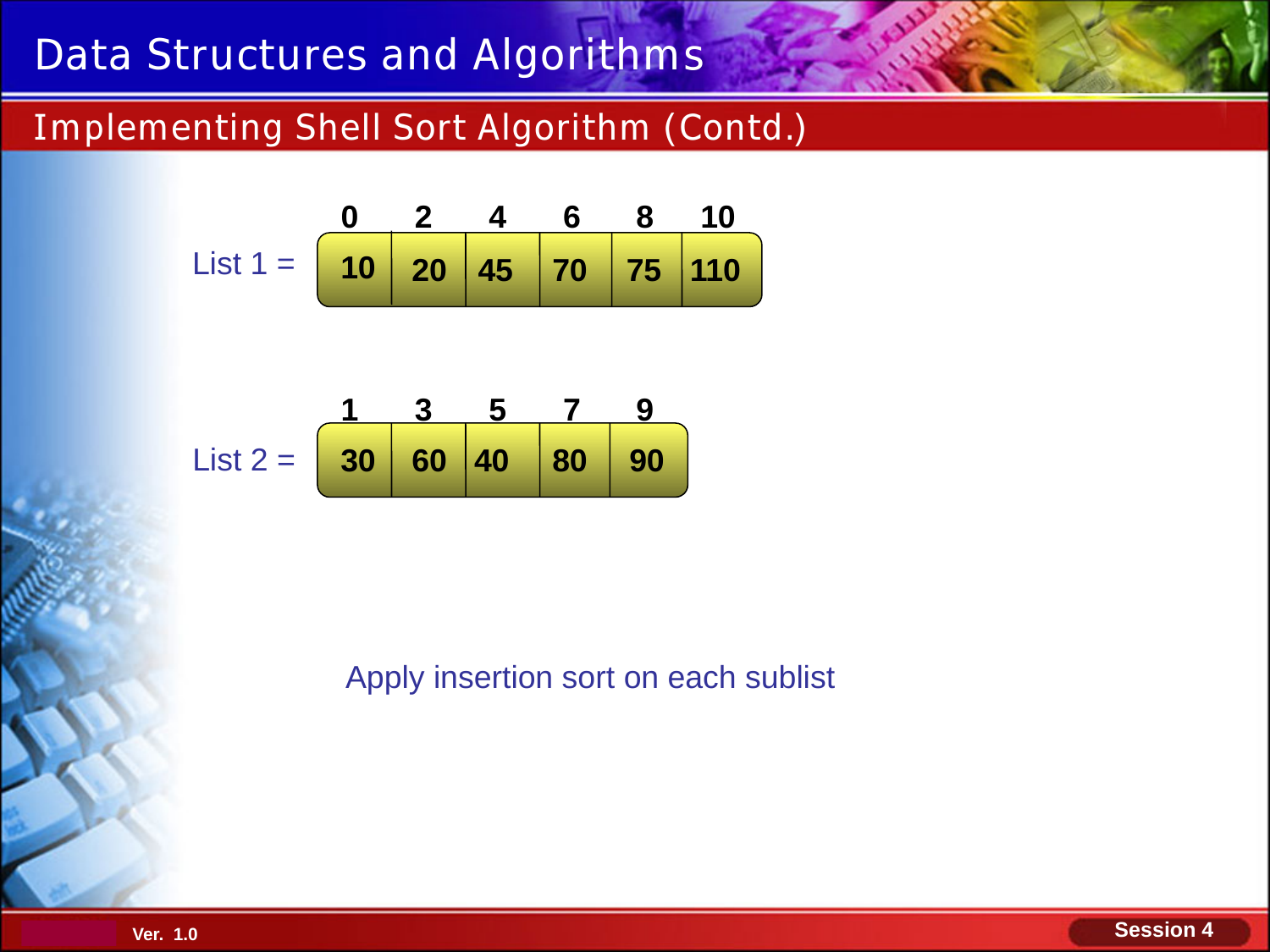

Implementing Shell Sort Algorithm (Contd.)

List 1 =

0
2
4
6
8
10

10
20
45
70
75
110
1
3
5
7
9

List 2 =
30
60
40
80
90
Apply insertion sort on each sublist